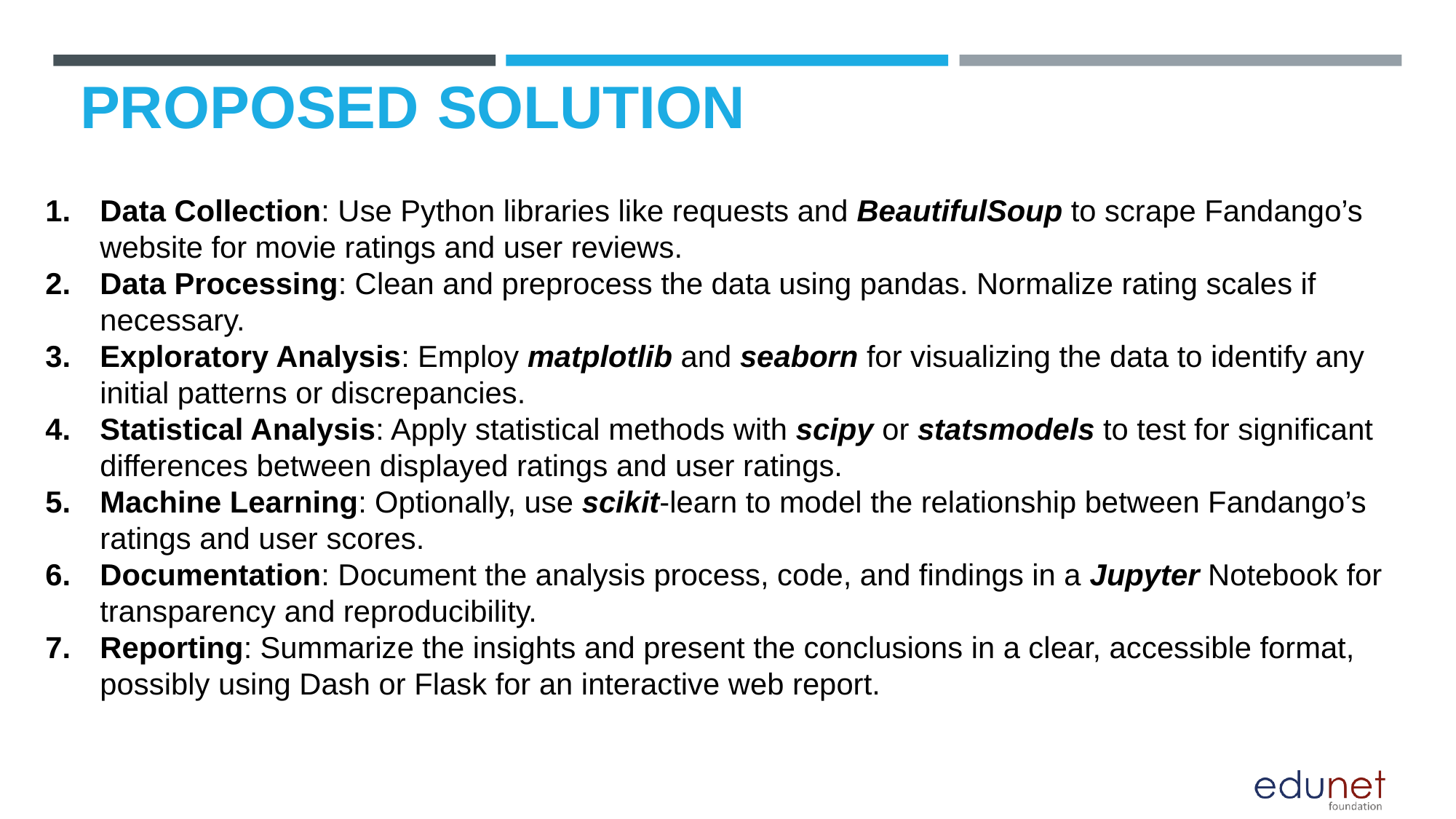

# PROPOSED SOLUTION
Data Collection: Use Python libraries like requests and BeautifulSoup to scrape Fandango’s website for movie ratings and user reviews.
Data Processing: Clean and preprocess the data using pandas. Normalize rating scales if necessary.
Exploratory Analysis: Employ matplotlib and seaborn for visualizing the data to identify any initial patterns or discrepancies.
Statistical Analysis: Apply statistical methods with scipy or statsmodels to test for significant differences between displayed ratings and user ratings.
Machine Learning: Optionally, use scikit-learn to model the relationship between Fandango’s ratings and user scores.
Documentation: Document the analysis process, code, and findings in a Jupyter Notebook for transparency and reproducibility.
Reporting: Summarize the insights and present the conclusions in a clear, accessible format, possibly using Dash or Flask for an interactive web report.